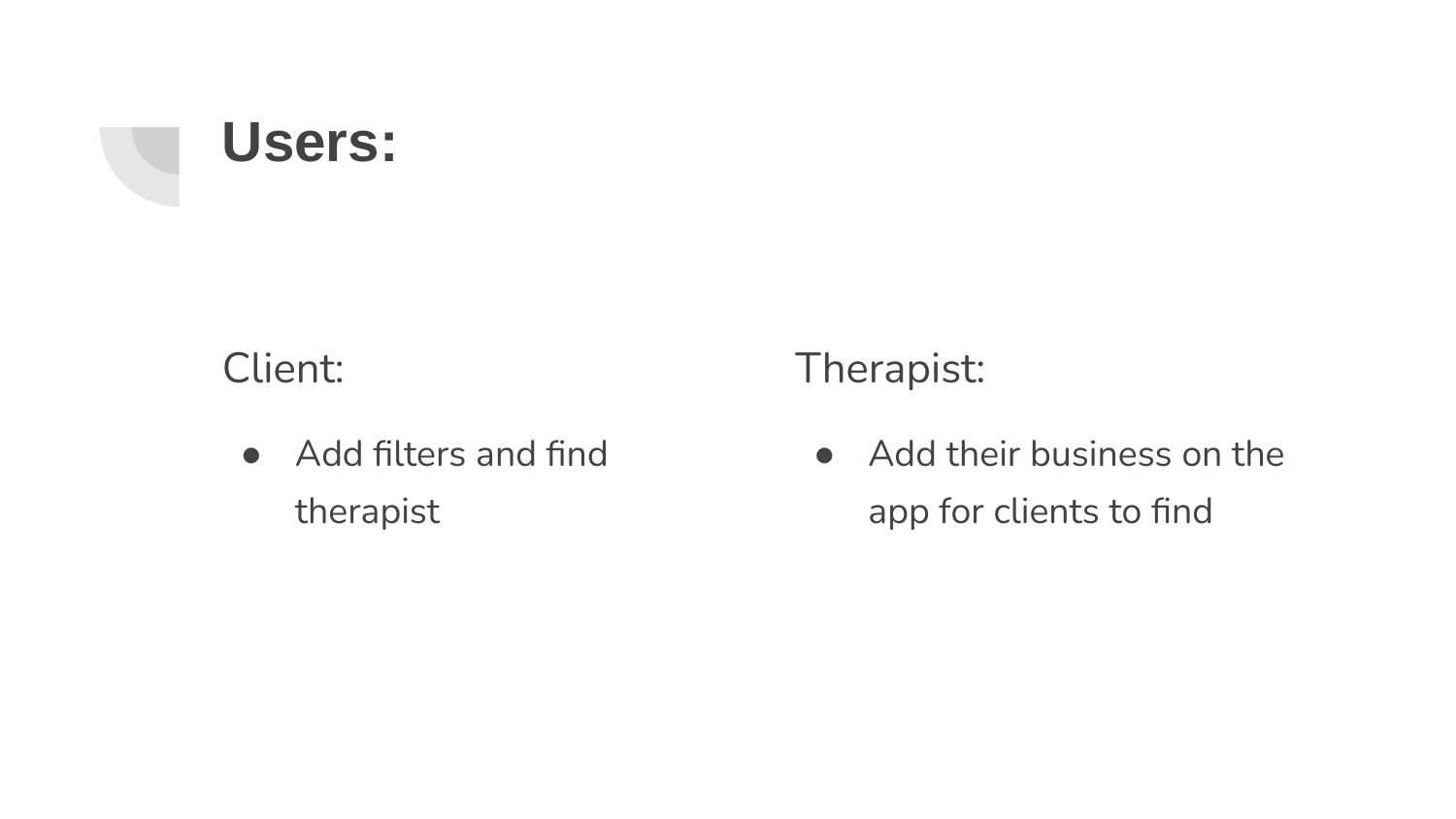

# Users:
Client:
Add filters and find therapist
Therapist:
Add their business on the app for clients to find